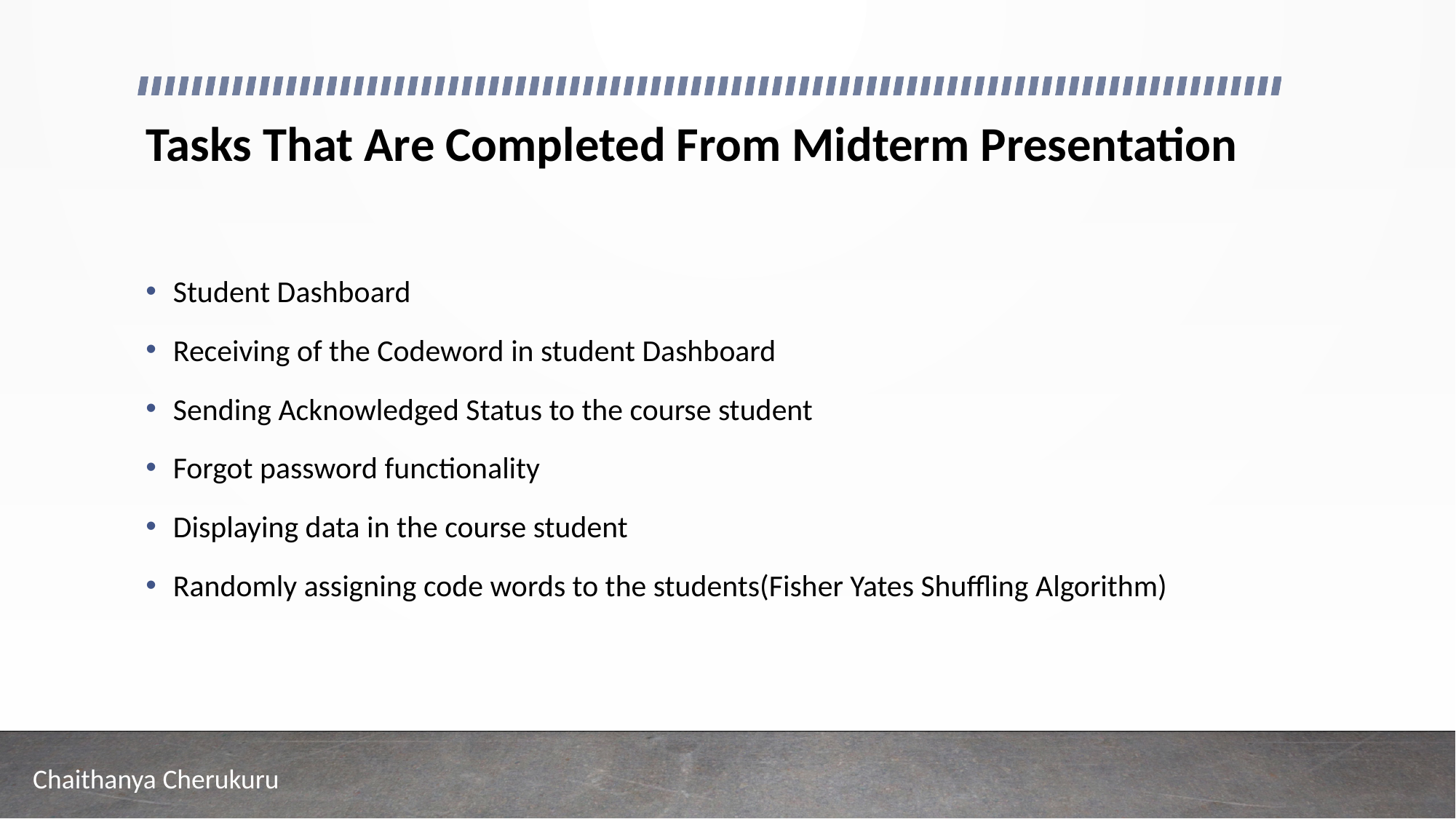

# Tasks That Are Completed From Midterm Presentation
Student Dashboard
Receiving of the Codeword in student Dashboard
Sending Acknowledged Status to the course student
Forgot password functionality
Displaying data in the course student
Randomly assigning code words to the students(Fisher Yates Shuffling Algorithm)

Chaithanya Cherukuru